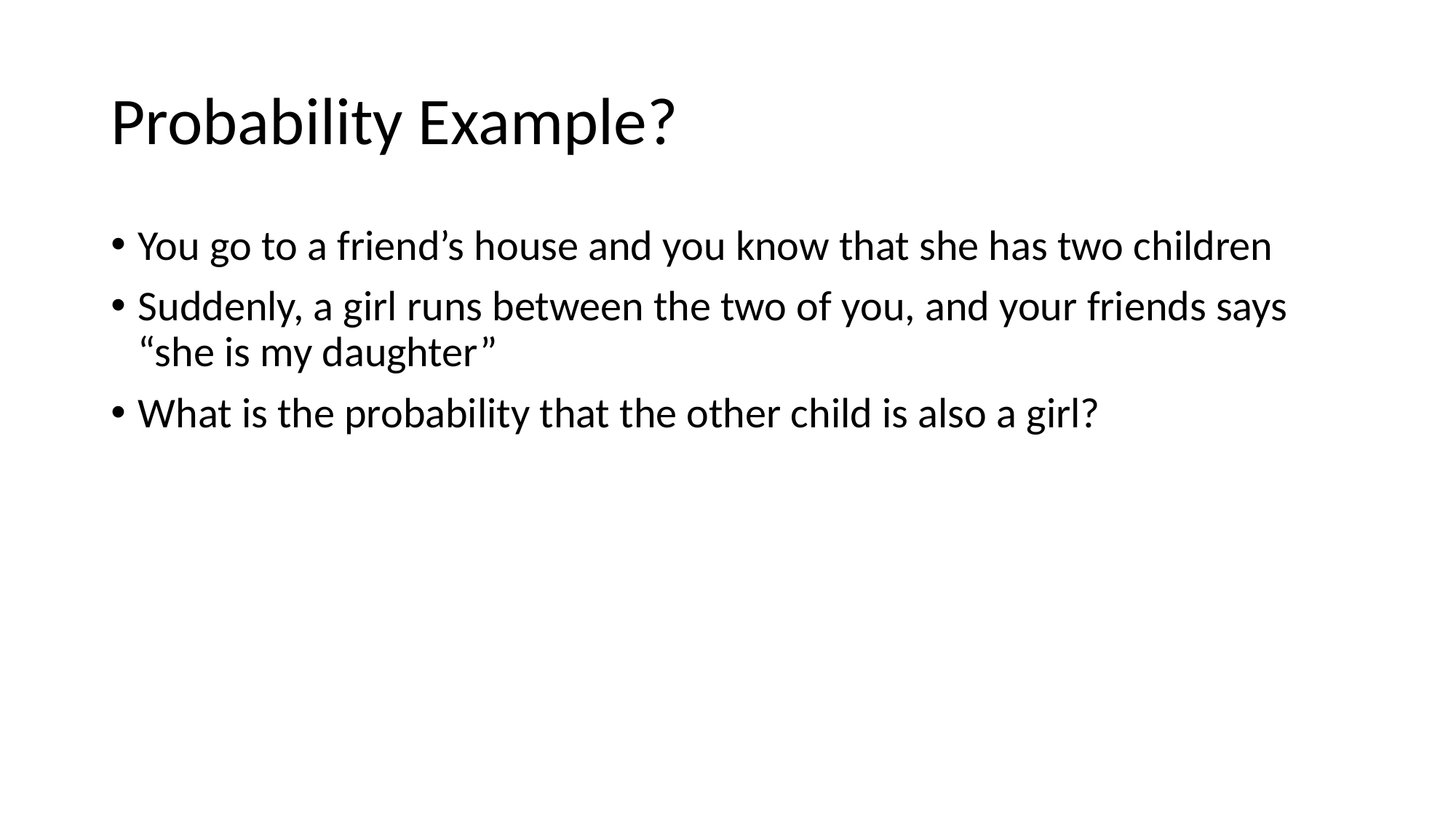

# Probability Example?
You go to a friend’s house and you know that she has two children
Suddenly, a girl runs between the two of you, and your friends says “she is my daughter”
What is the probability that the other child is also a girl?